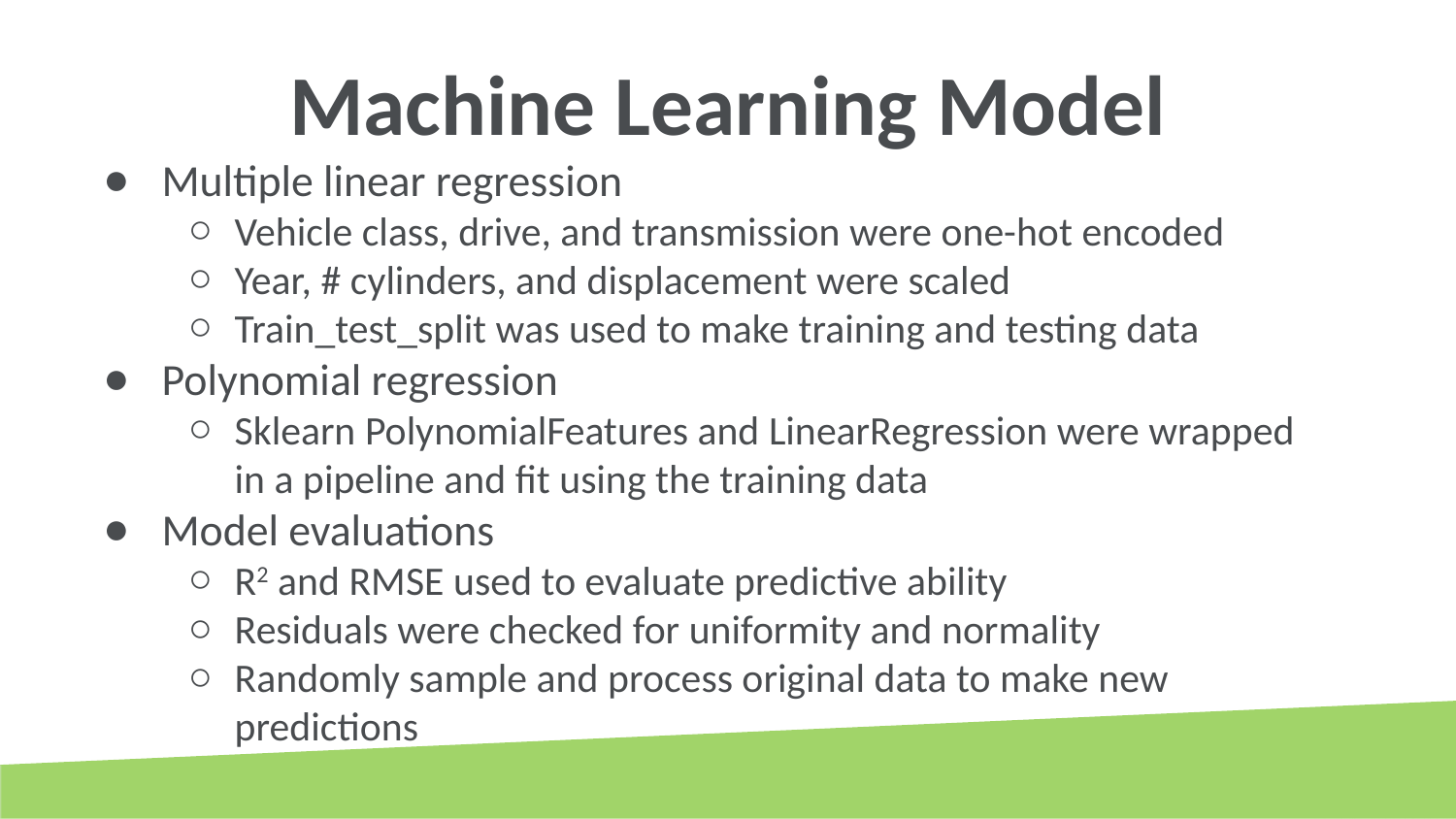

# Machine Learning Model
Multiple linear regression
Vehicle class, drive, and transmission were one-hot encoded
Year, # cylinders, and displacement were scaled
Train_test_split was used to make training and testing data
Polynomial regression
Sklearn PolynomialFeatures and LinearRegression were wrapped in a pipeline and fit using the training data
Model evaluations
R2 and RMSE used to evaluate predictive ability
Residuals were checked for uniformity and normality
Randomly sample and process original data to make new predictions